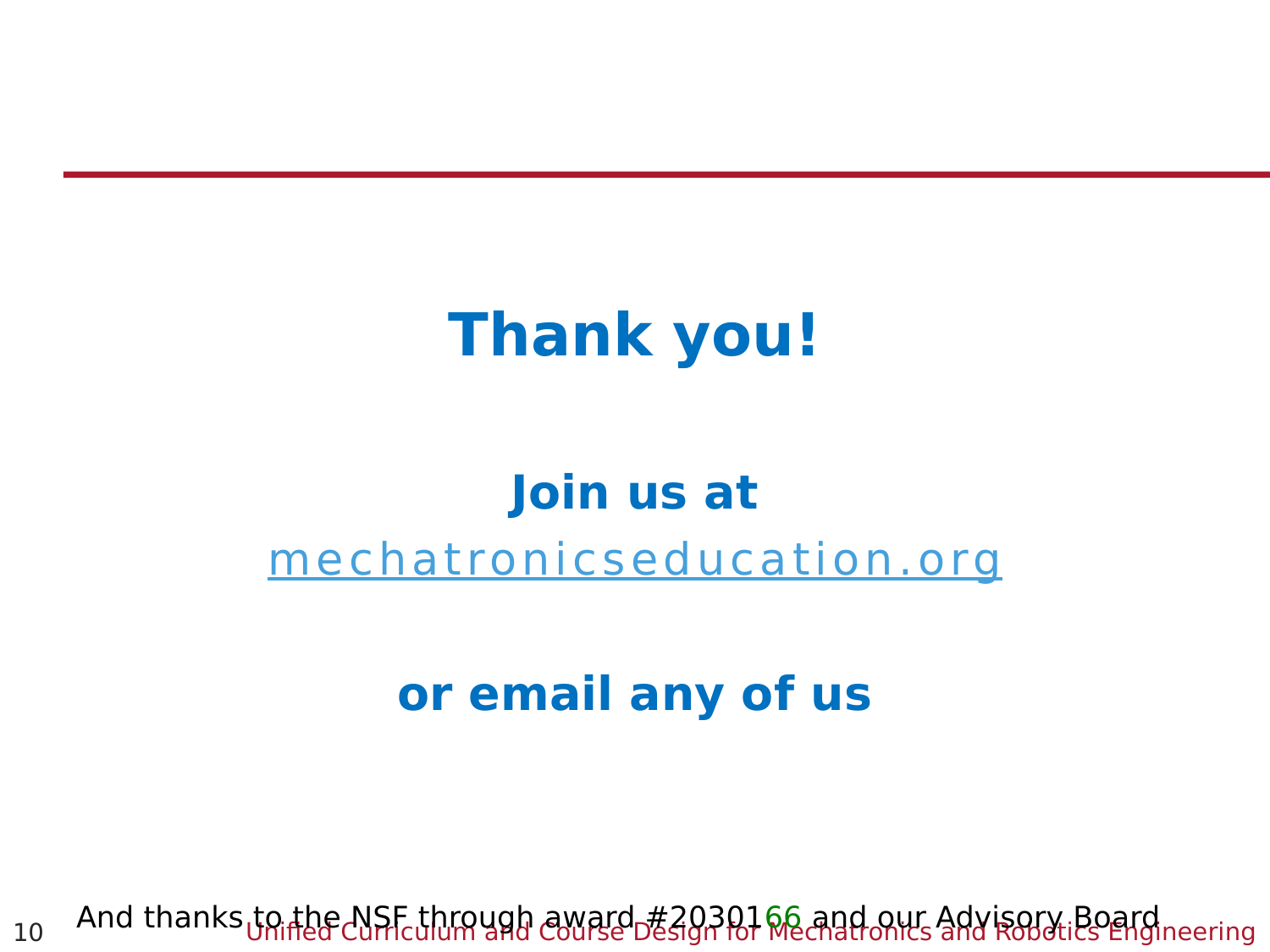

Thank you!

Join us at
mechatronicseducation.org

or email any of us

And thanks to the NSF through award #2030166 and our Advisory Board
10